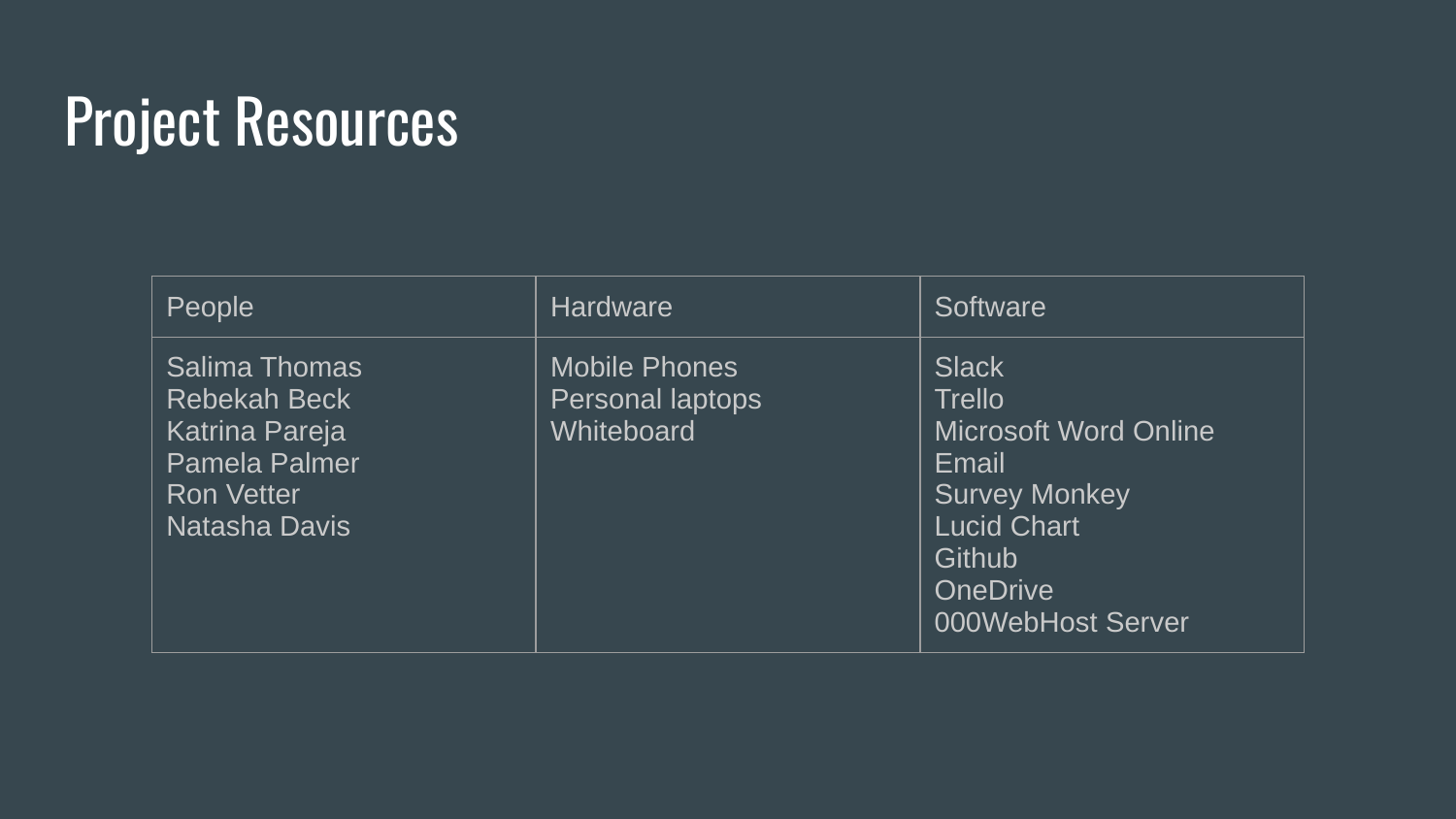

# Project Resources
| People | Hardware | Software |
| --- | --- | --- |
| Salima Thomas Rebekah Beck Katrina Pareja Pamela Palmer Ron Vetter Natasha Davis | Mobile Phones Personal laptops Whiteboard | Slack Trello Microsoft Word Online Email Survey Monkey Lucid Chart Github OneDrive 000WebHost Server |